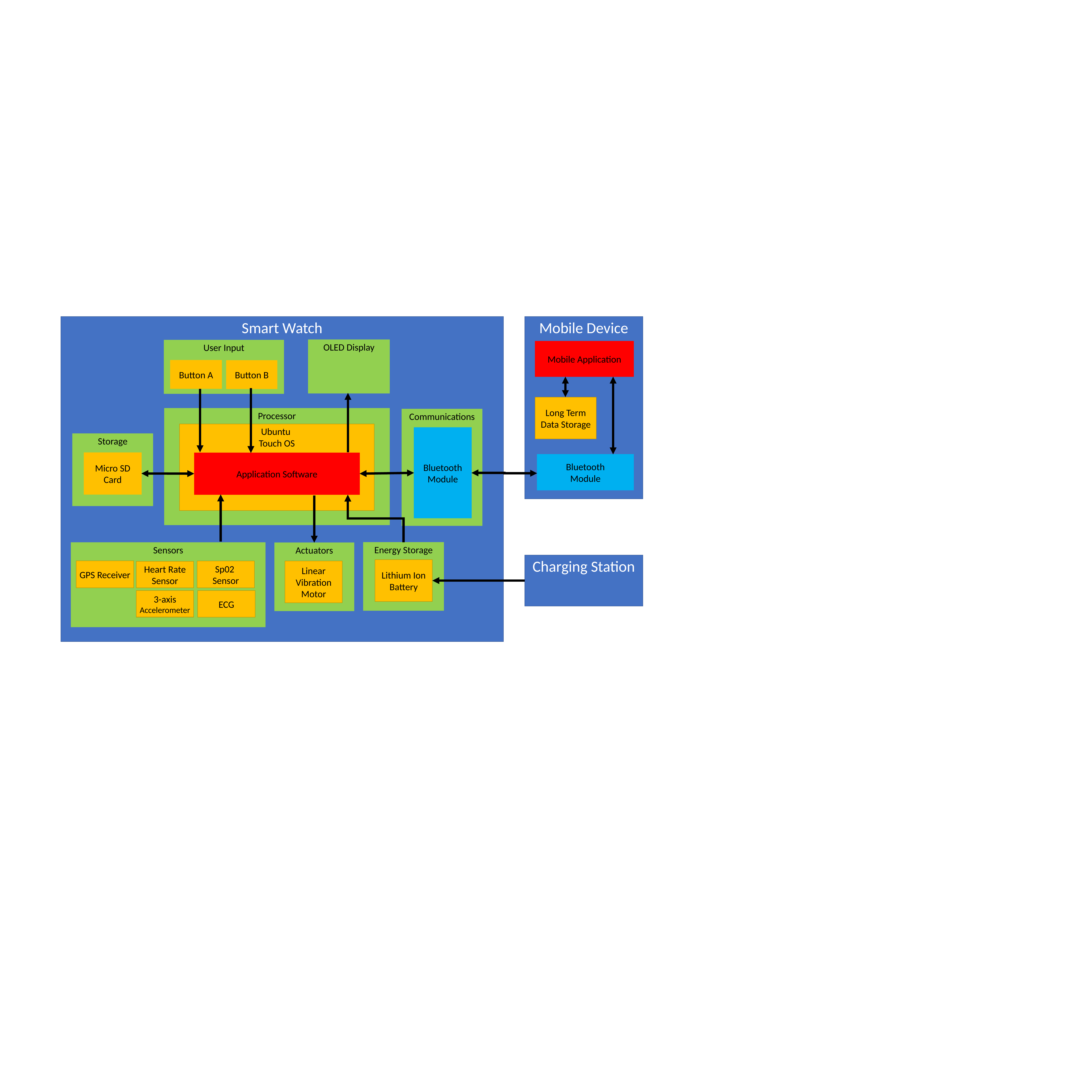

Mobile Device
Mobile Application
Bluetooth
Module
Smart Watch
OLED Display
User Input
Button A
Button B
Long Term Data Storage
Processor
Communications
Ubuntu
Touch OS
Bluetooth
Module
Storage
Micro SD Card
Application Software

Energy Storage
Sensors
GPS Receiver
Sp02
Sensor
Heart Rate Sensor
3-axis Accelerometer
ECG
Actuators
Charging Station
Lithium Ion Battery
Linear Vibration Motor